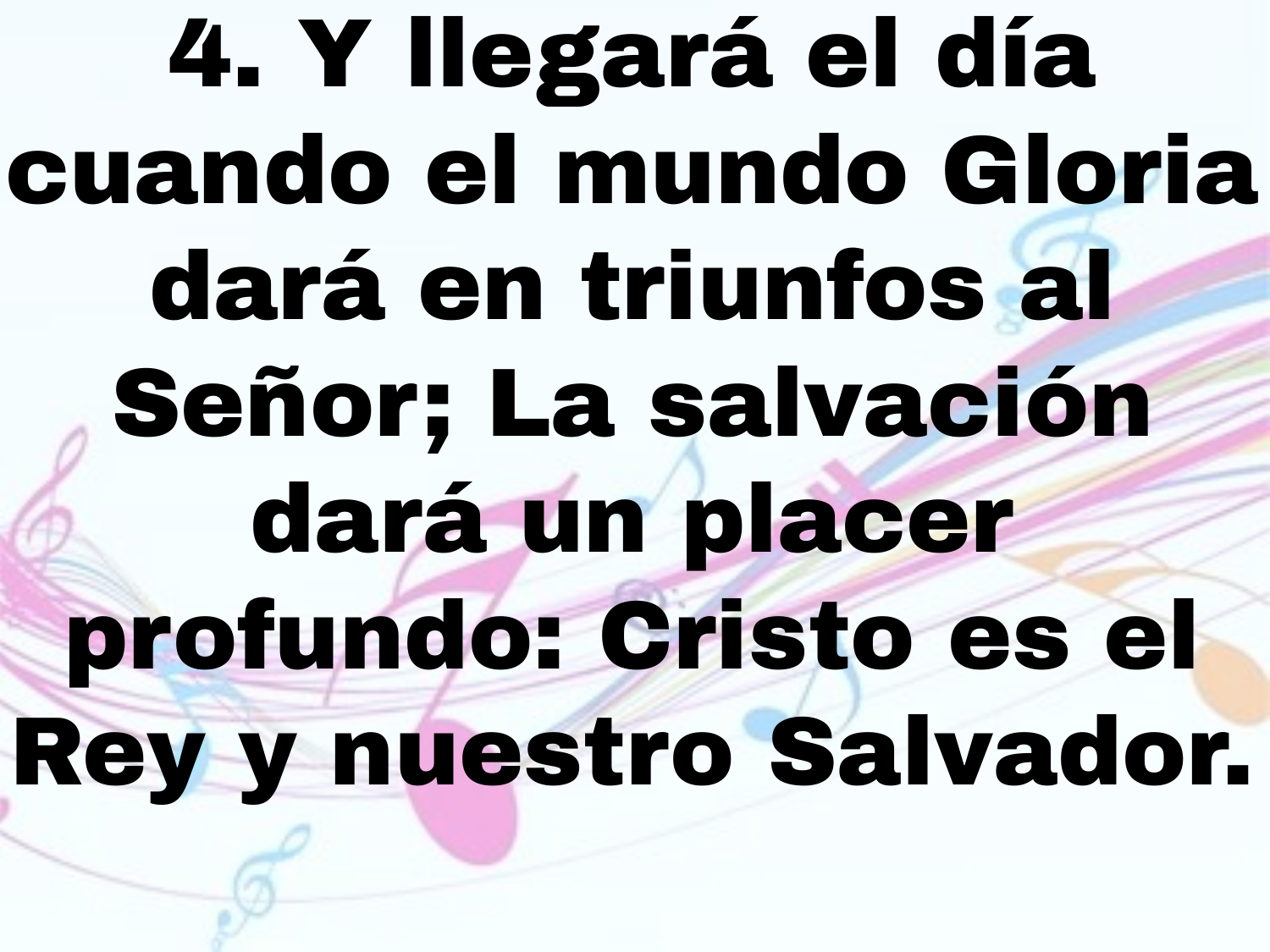

4. Y llegará el día cuando el mundo Gloria dará en triunfos al Señor; La salvación dará un placer profundo: Cristo es el Rey y nuestro Salvador.